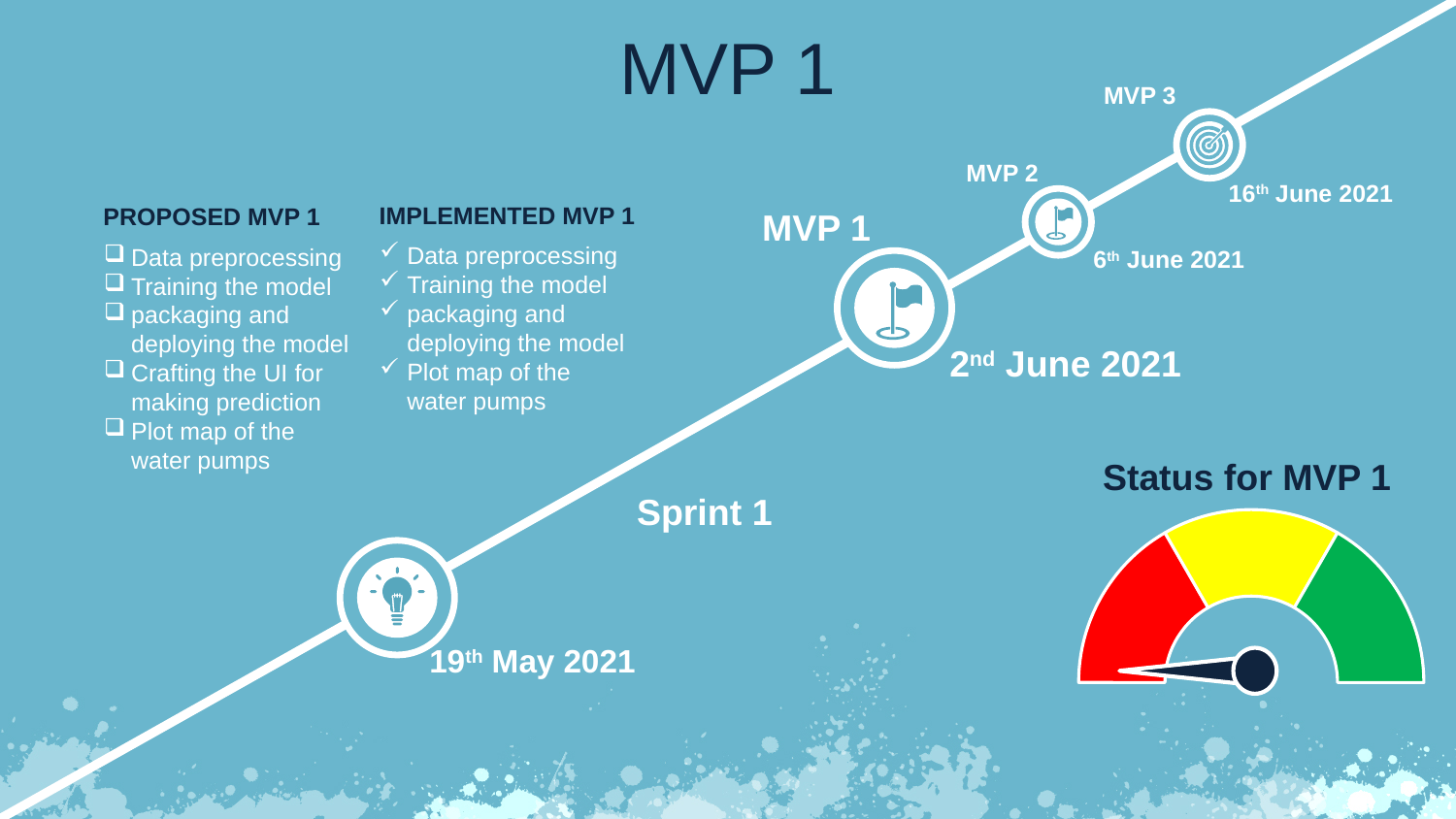

MVP 1
MVP 3

MVP 2
16th June 2021

IMPLEMENTED MVP 1
Data preprocessing
Training the model
packaging and deploying the model
Plot map of the water pumps
PROPOSED MVP 1
Data preprocessing
Training the model
packaging and deploying the model
Crafting the UI for making prediction
Plot map of the water pumps
MVP 1
6th June 2021

2nd June 2021

### Chart

| Category | Sales |
|---|---|
| 1st Qtr | 6.0 |
| 2nd Qtr | 2.0 |
| 3rd Qtr | 2.0 |
| 4th Qtr | 2.0 |
Status for MVP 1
Sprint 1

19th May 2021